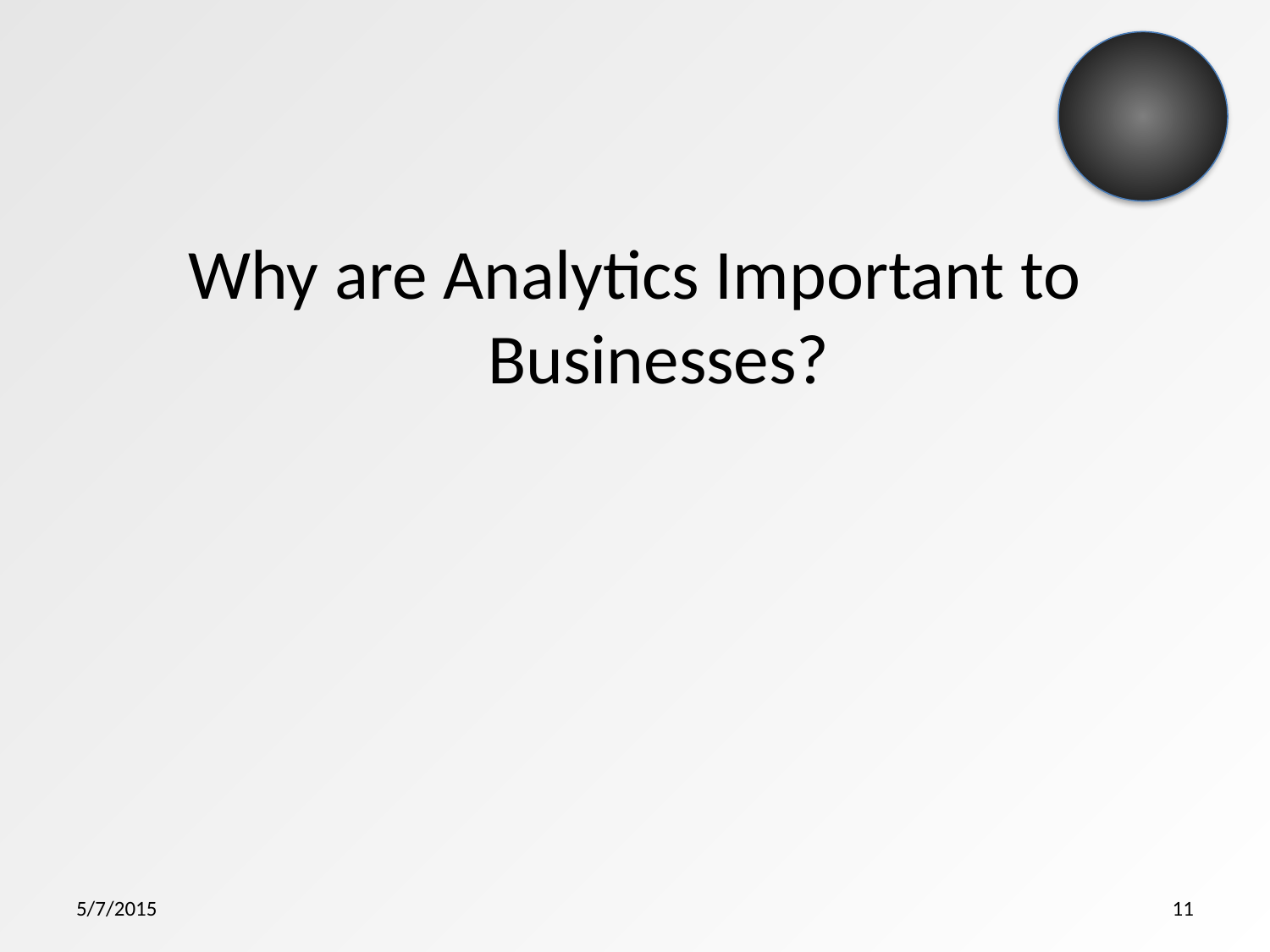

Why are Analytics Important to Businesses?
5/7/2015
11